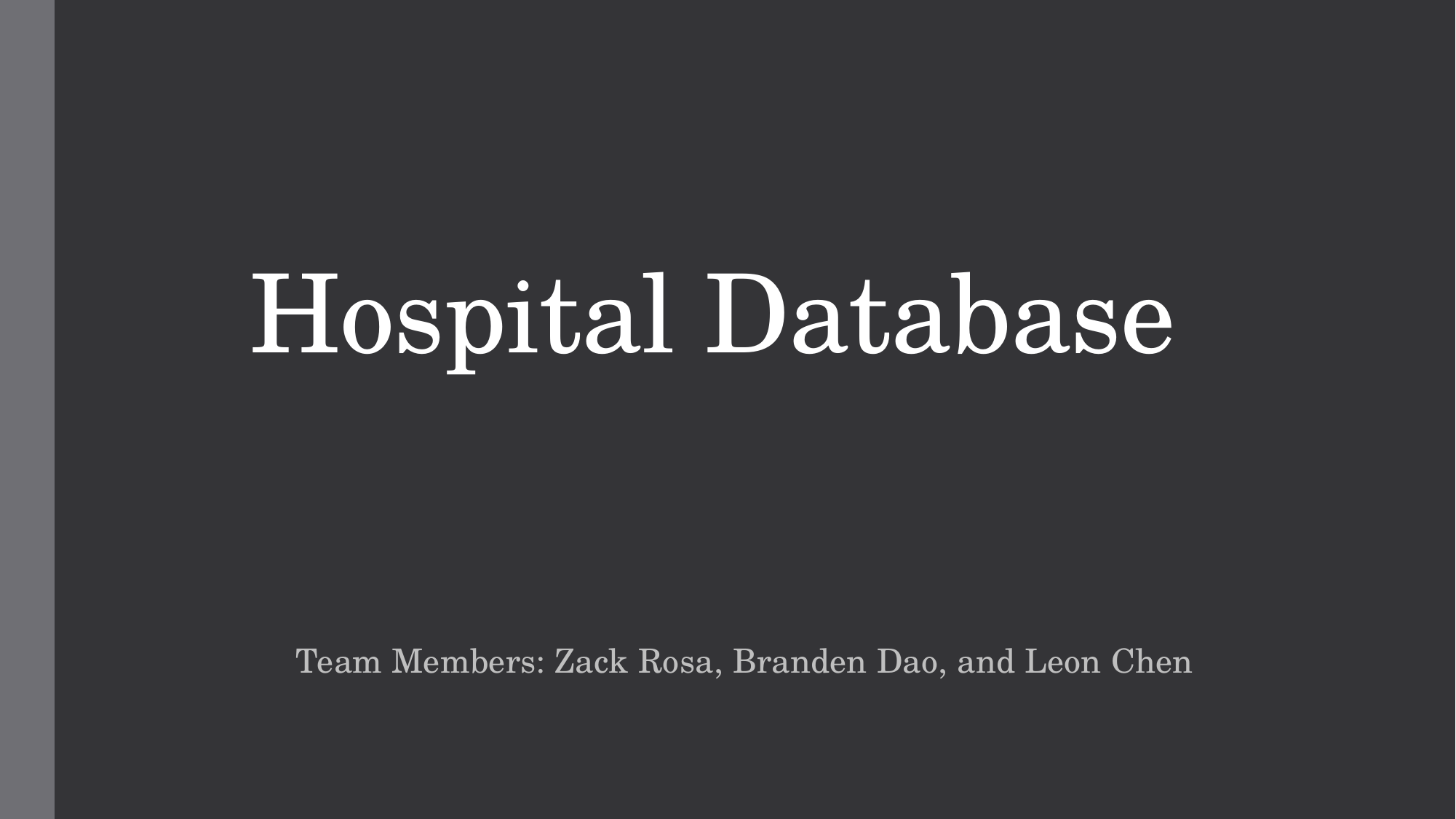

# Hospital Database
Team Members: Zack Rosa, Branden Dao, and Leon Chen